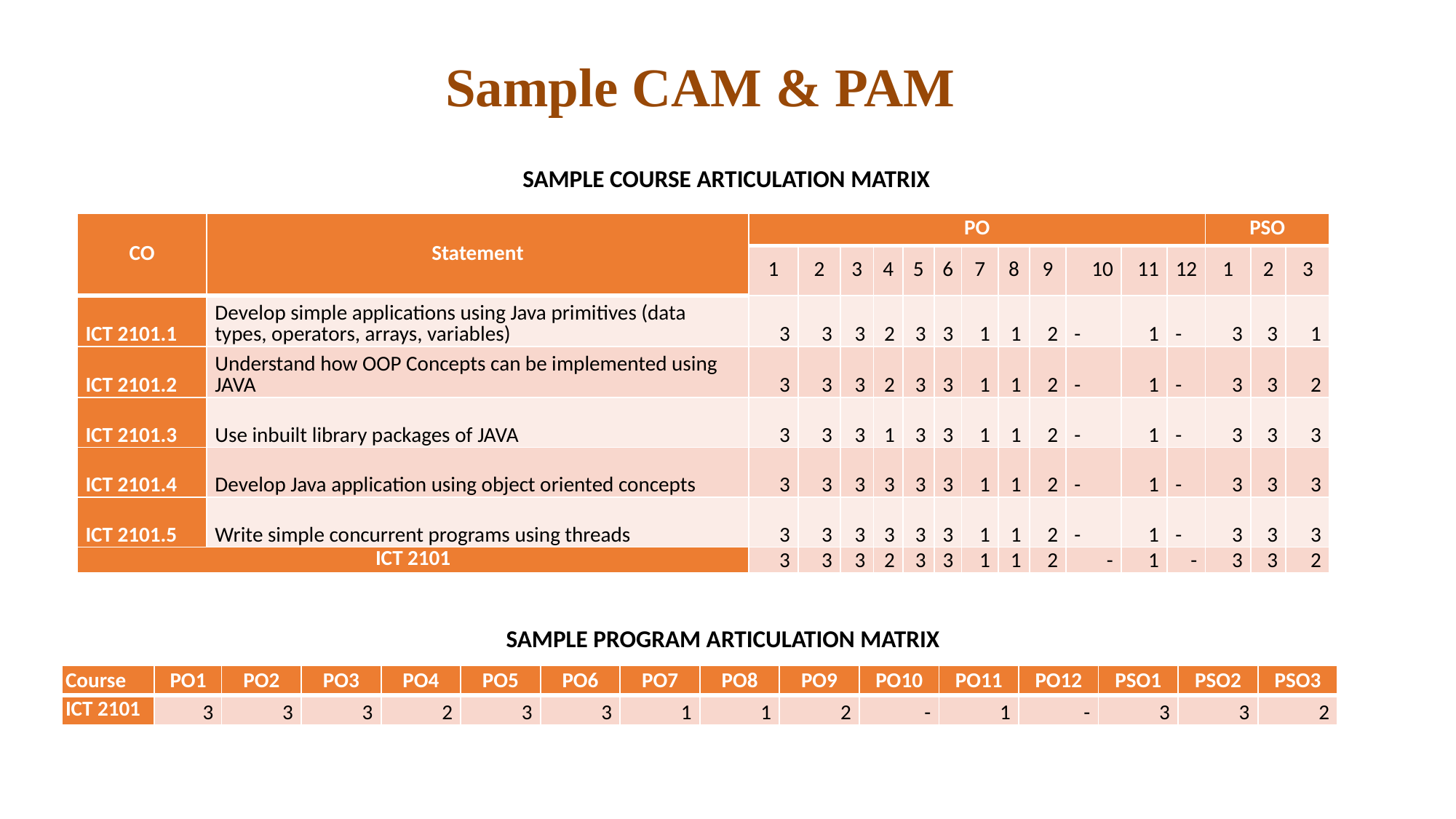

Sample CAM & PAM
SAMPLE COURSE ARTICULATION MATRIX
| CO | Statement | PO |  |  |  |  |  |  |  |  |  |  |  | PSO |  |  |
| --- | --- | --- | --- | --- | --- | --- | --- | --- | --- | --- | --- | --- | --- | --- | --- | --- |
|  |  | 1 | 2 | 3 | 4 | 5 | 6 | 7 | 8 | 9 | 10 | 11 | 12 | 1 | 2 | 3 |
| ICT 2101.1 | Develop simple applications using Java primitives (data types, operators, arrays, variables) | 3 | 3 | 3 | 2 | 3 | 3 | 1 | 1 | 2 | - | 1 | - | 3 | 3 | 1 |
| ICT 2101.2 | Understand how OOP Concepts can be implemented using JAVA | 3 | 3 | 3 | 2 | 3 | 3 | 1 | 1 | 2 | - | 1 | - | 3 | 3 | 2 |
| ICT 2101.3 | Use inbuilt library packages of JAVA | 3 | 3 | 3 | 1 | 3 | 3 | 1 | 1 | 2 | - | 1 | - | 3 | 3 | 3 |
| ICT 2101.4 | Develop Java application using object oriented concepts | 3 | 3 | 3 | 3 | 3 | 3 | 1 | 1 | 2 | - | 1 | - | 3 | 3 | 3 |
| ICT 2101.5 | Write simple concurrent programs using threads | 3 | 3 | 3 | 3 | 3 | 3 | 1 | 1 | 2 | - | 1 | - | 3 | 3 | 3 |
| ICT 2101 |  | 3 | 3 | 3 | 2 | 3 | 3 | 1 | 1 | 2 | - | 1 | - | 3 | 3 | 2 |
SAMPLE PROGRAM ARTICULATION MATRIX
| Course | PO1 | PO2 | PO3 | PO4 | PO5 | PO6 | PO7 | PO8 | PO9 | PO10 | PO11 | PO12 | PSO1 | PSO2 | PSO3 |
| --- | --- | --- | --- | --- | --- | --- | --- | --- | --- | --- | --- | --- | --- | --- | --- |
| ICT 2101 | 3 | 3 | 3 | 2 | 3 | 3 | 1 | 1 | 2 | - | 1 | - | 3 | 3 | 2 |